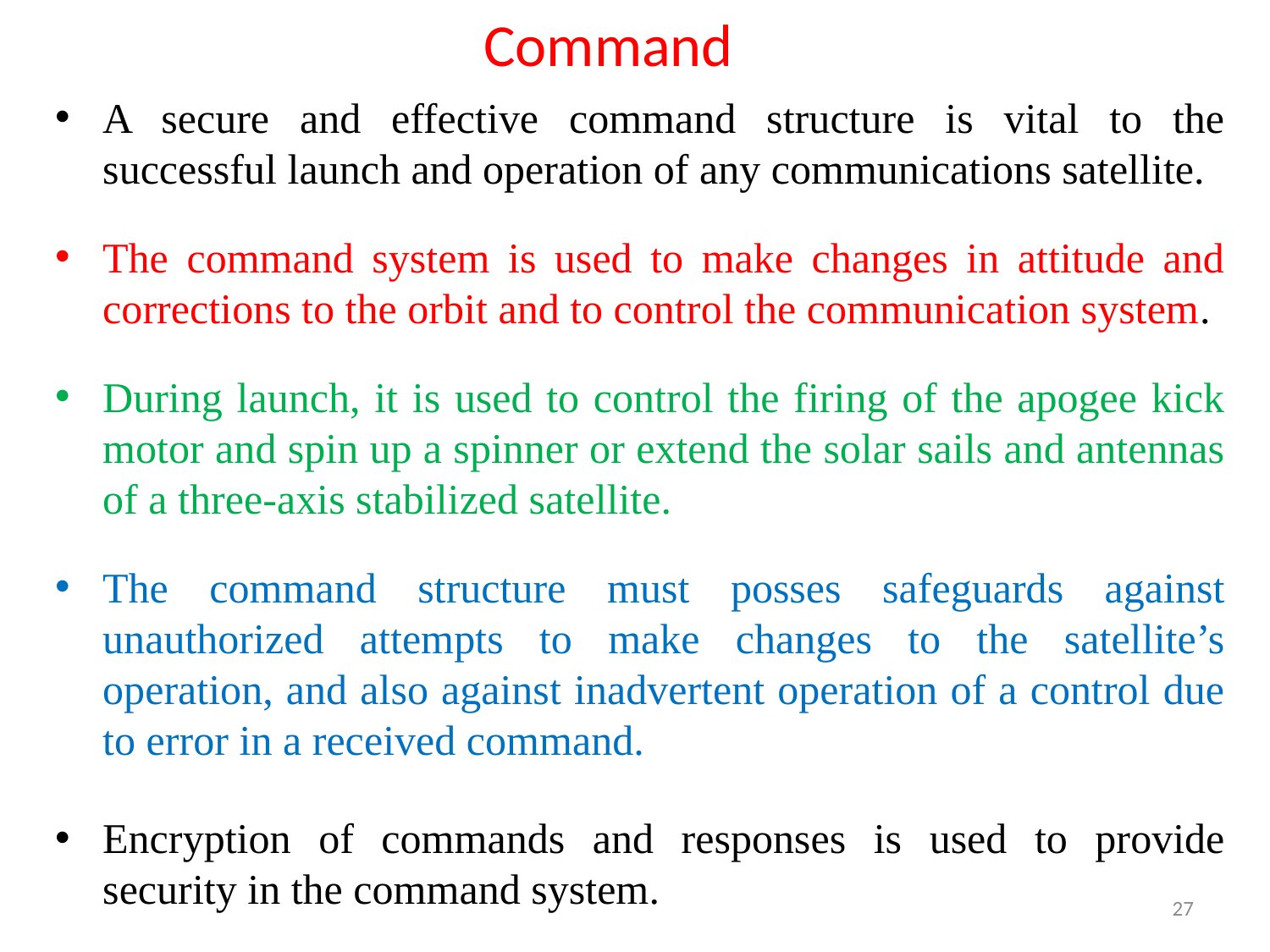

# Command
A secure and effective command structure is vital to the successful launch and operation of any communications satellite.

The command system is used to make changes in attitude and corrections to the orbit and to control the communication system.

During launch, it is used to control the firing of the apogee kick motor and spin up a spinner or extend the solar sails and antennas of a three-axis stabilized satellite.

The command structure must posses safeguards against unauthorized attempts to make changes to the satellite’s operation, and also against inadvertent operation of a control due to error in a received command.

Encryption of commands and responses is used to provide security in the command system.

27